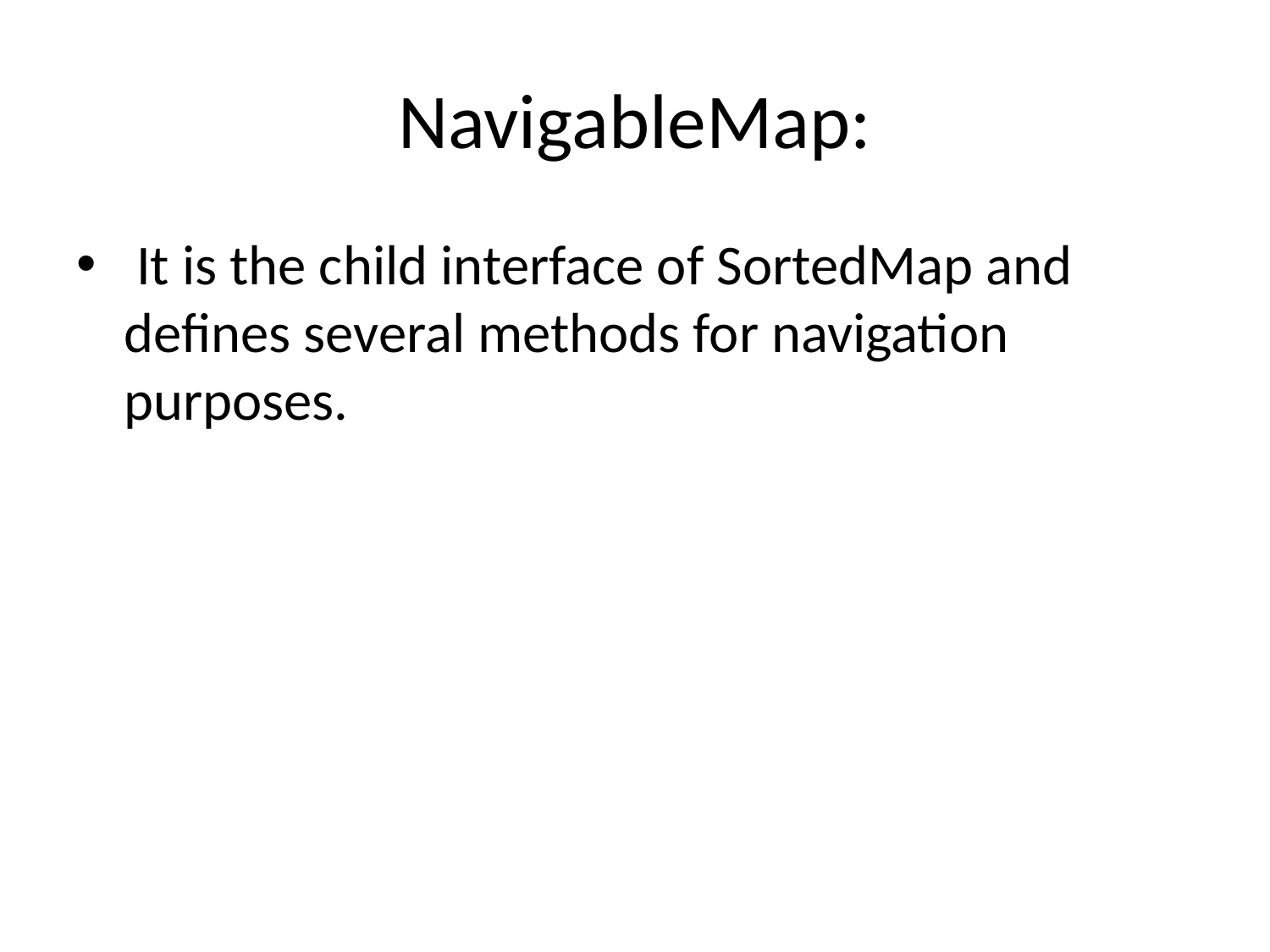

# NavigableMap:
 It is the child interface of SortedMap and defines several methods for navigation purposes.